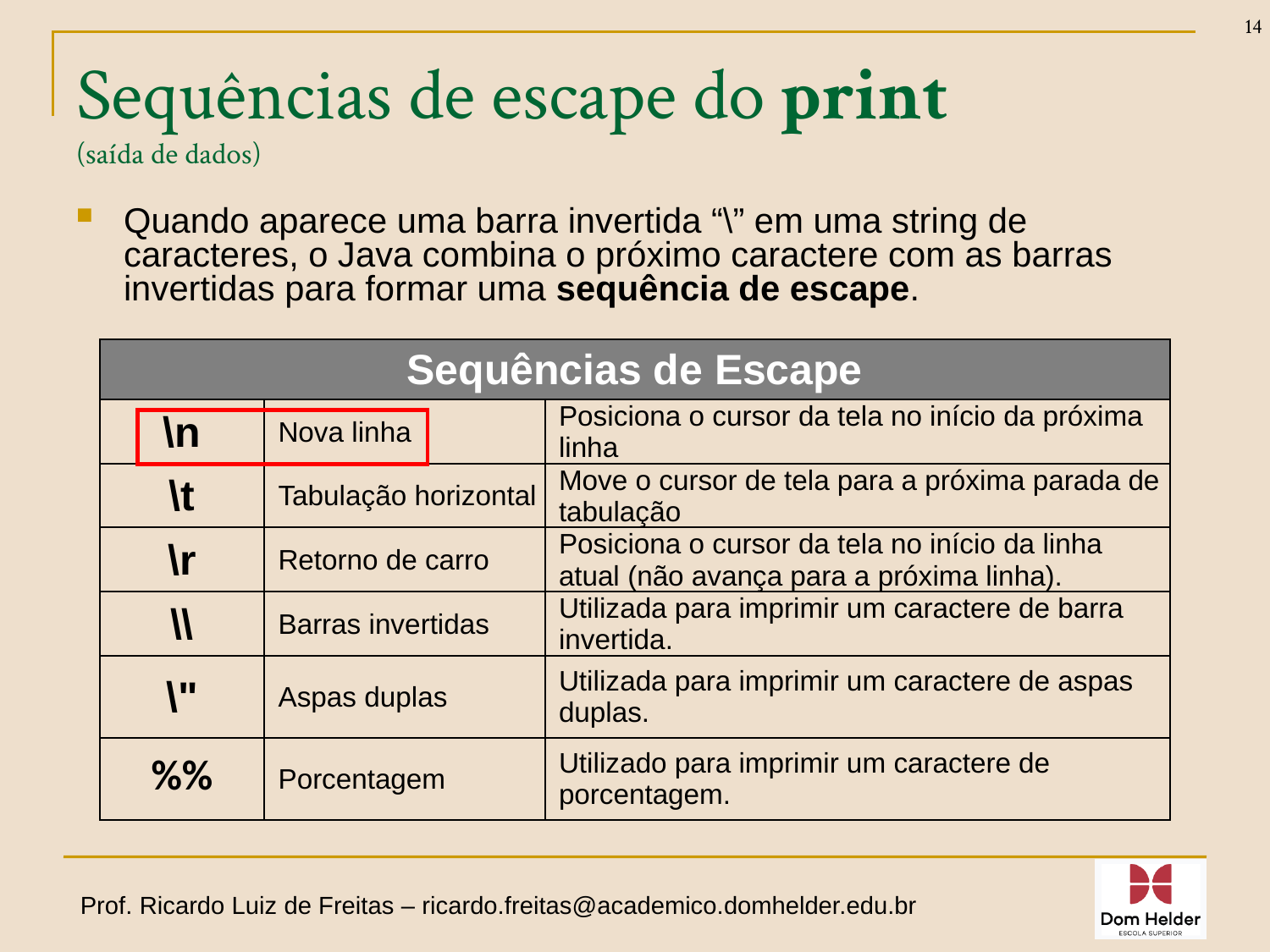

14
# Sequências de escape do print (saída de dados)
Quando aparece uma barra invertida “\” em uma string de caracteres, o Java combina o próximo caractere com as barras invertidas para formar uma sequência de escape.
| Sequências de Escape |  |  |
| --- | --- | --- |
| \n | Nova linha | Posiciona o cursor da tela no início da próxima linha |
| \t | Tabulação horizontal | Move o cursor de tela para a próxima parada de tabulação |
| \r | Retorno de carro | Posiciona o cursor da tela no início da linha atual (não avança para a próxima linha). |
| \\ | Barras invertidas | Utilizada para imprimir um caractere de barra invertida. |
| \" | Aspas duplas | Utilizada para imprimir um caractere de aspas duplas. |
| %% | Porcentagem | Utilizado para imprimir um caractere de porcentagem. |